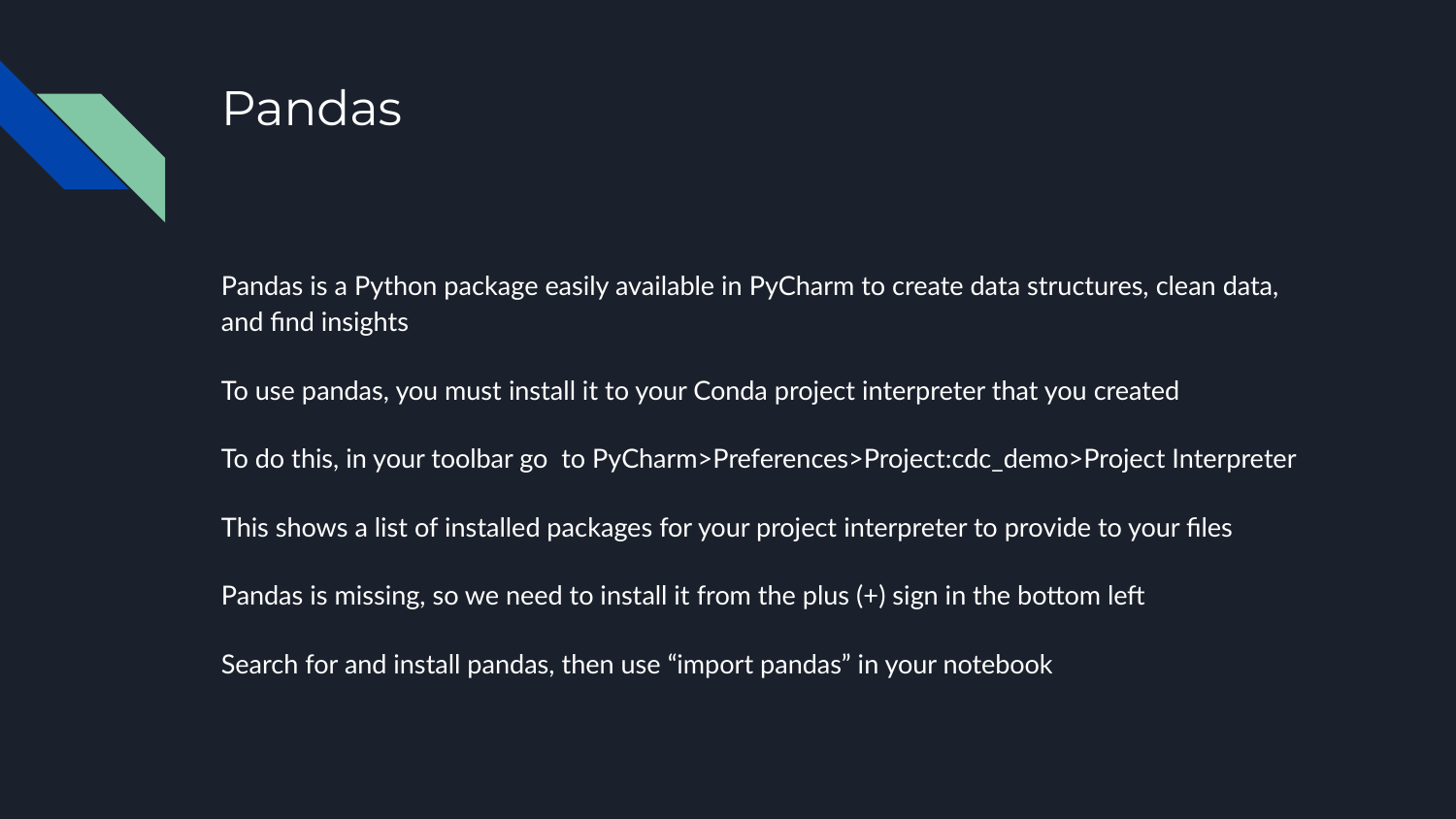

# Pandas
Pandas is a Python package easily available in PyCharm to create data structures, clean data, and find insights
To use pandas, you must install it to your Conda project interpreter that you created
To do this, in your toolbar go  to PyCharm>Preferences>Project:cdc_demo>Project Interpreter
This shows a list of installed packages for your project interpreter to provide to your files
Pandas is missing, so we need to install it from the plus (+) sign in the bottom left
Search for and install pandas, then use “import pandas” in your notebook